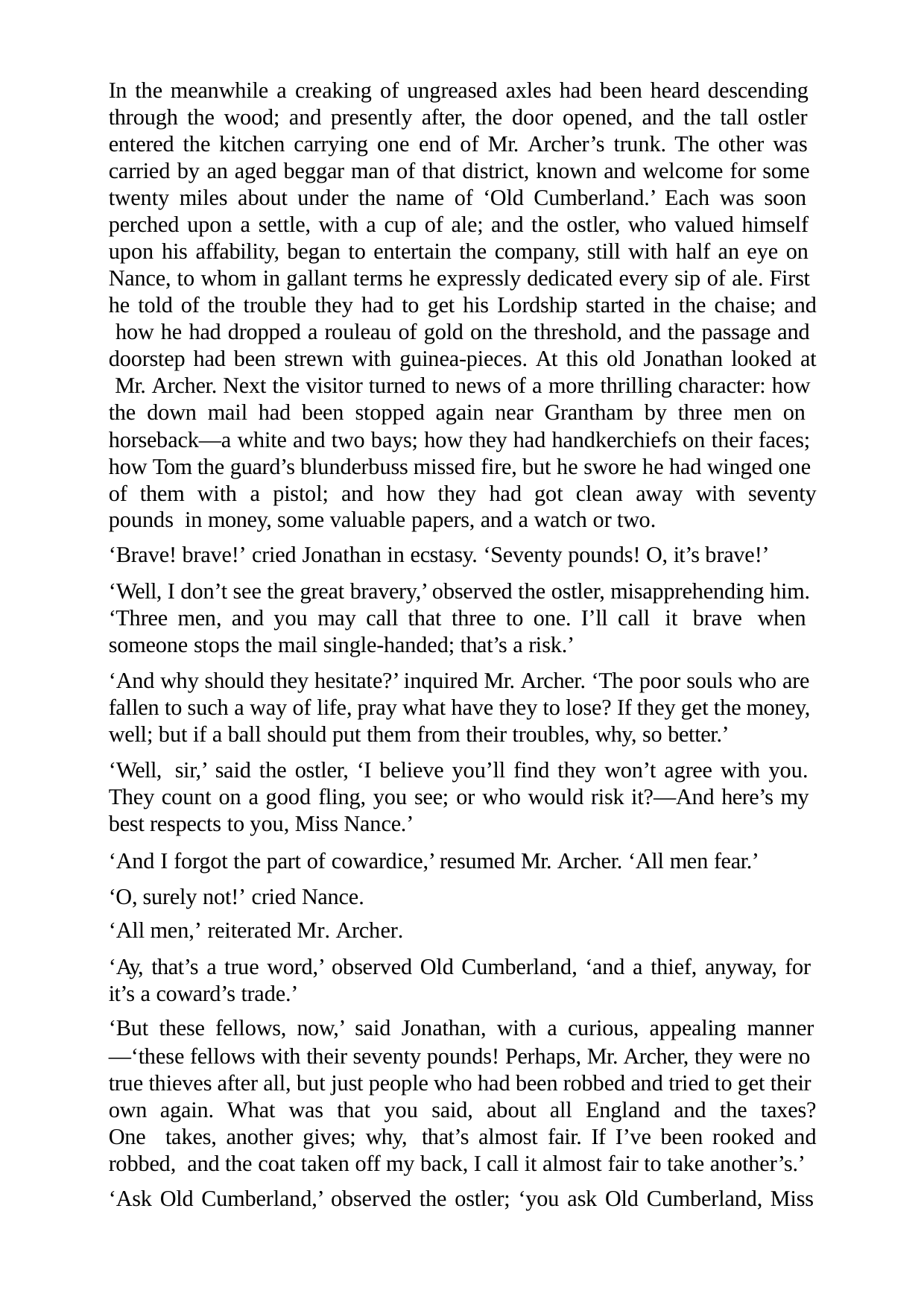

In the meanwhile a creaking of ungreased axles had been heard descending  through the wood; and presently after, the door opened, and the tall ostler  entered the kitchen carrying one end of Mr. Archer’s trunk. The other was  carried by an aged beggar man of that district, known and welcome for some  twenty miles about under the name of ‘Old Cumberland.’ Each was soon  perched upon a settle, with a cup of ale; and the ostler, who valued himself  upon his affability, began to entertain the company, still with half an eye on  Nance, to whom in gallant terms he expressly dedicated every sip of ale. First  he told of the trouble they had to get his Lordship started in the chaise; and  how he had dropped a rouleau of gold on the threshold, and the passage and  doorstep had been strewn with guinea-pieces. At this old Jonathan looked at  Mr. Archer. Next the visitor turned to news of a more thrilling character: how  the down mail had been stopped again near Grantham by three men on  horseback—a white and two bays; how they had handkerchiefs on their faces;  how Tom the guard’s blunderbuss missed fire, but he swore he had winged one  of them with a pistol; and how they had got clean away with seventy pounds  in money, some valuable papers, and a watch or two.
‘Brave! brave!’ cried Jonathan in ecstasy. ‘Seventy pounds! O, it’s brave!’
‘Well, I don’t see the great bravery,’ observed the ostler, misapprehending him.  ‘Three men, and you may call that three to one. I’ll call it brave when  someone stops the mail single-handed; that’s a risk.’
‘And why should they hesitate?’ inquired Mr. Archer. ‘The poor souls who are  fallen to such a way of life, pray what have they to lose? If they get the money,  well; but if a ball should put them from their troubles, why, so better.’
‘Well, sir,’ said the ostler, ‘I believe you’ll find they won’t agree with you.  They count on a good fling, you see; or who would risk it?—And here’s my  best respects to you, Miss Nance.’
‘And I forgot the part of cowardice,’ resumed Mr. Archer. ‘All men fear.’  ‘O, surely not!’ cried Nance.
‘All men,’ reiterated Mr. Archer.
‘Ay, that’s a true word,’ observed Old Cumberland, ‘and a thief, anyway, for  it’s a coward’s trade.’
‘But these fellows, now,’ said Jonathan, with a curious, appealing manner
—‘these fellows with their seventy pounds! Perhaps, Mr. Archer, they were no  true thieves after all, but just people who had been robbed and tried to get their  own again. What was that you said, about all England and the taxes? One  takes, another gives; why, that’s almost fair. If I’ve been rooked and robbed,  and the coat taken off my back, I call it almost fair to take another’s.’
‘Ask Old Cumberland,’ observed the ostler; ‘you ask Old Cumberland, Miss